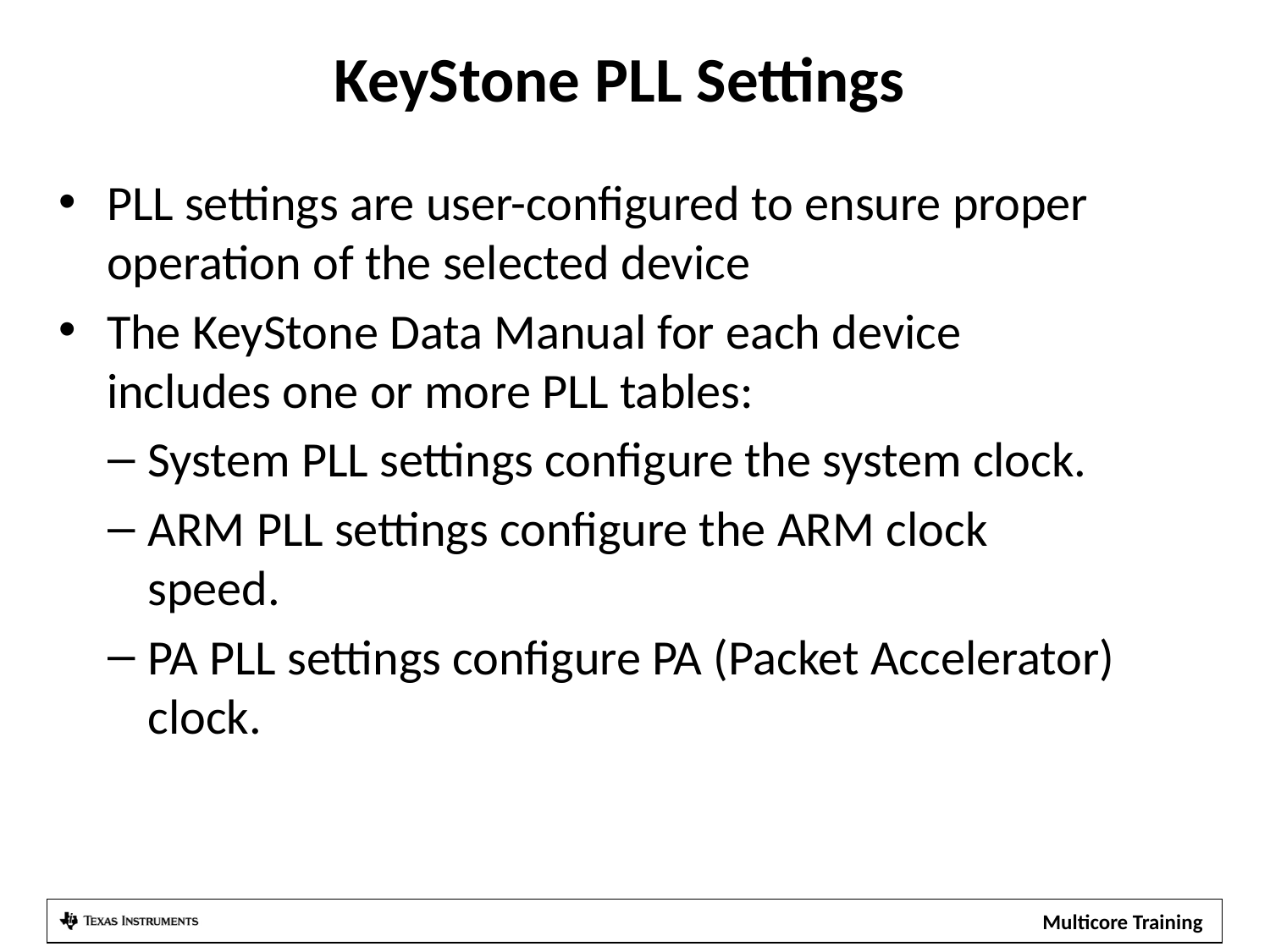

# KeyStone PLL Settings
PLL settings are user-configured to ensure proper operation of the selected device
The KeyStone Data Manual for each device includes one or more PLL tables:
System PLL settings configure the system clock.
ARM PLL settings configure the ARM clock speed.
PA PLL settings configure PA (Packet Accelerator) clock.